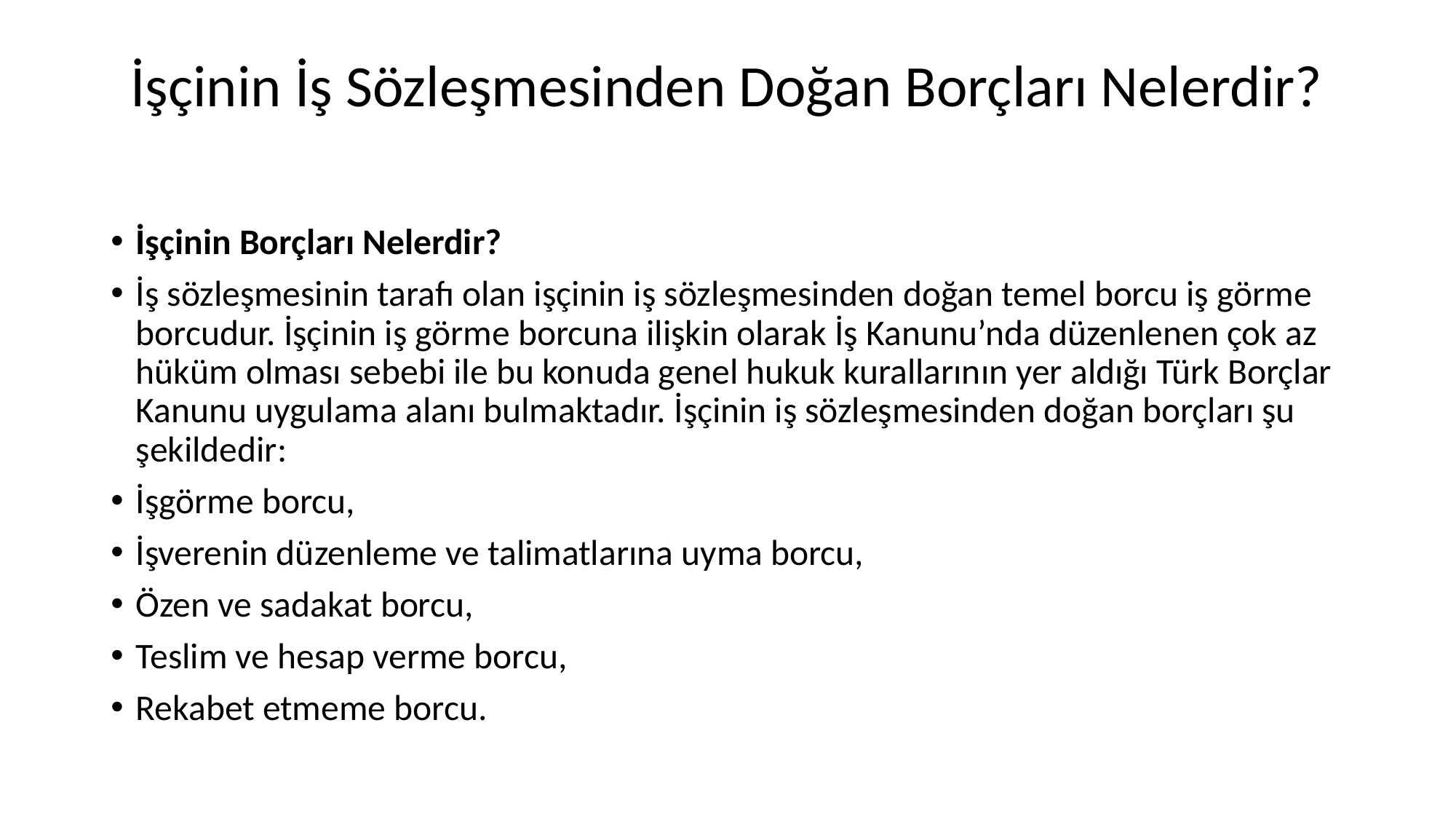

# İşçinin İş Sözleşmesinden Doğan Borçları Nelerdir?
İşçinin Borçları Nelerdir?
İş sözleşmesinin tarafı olan işçinin iş sözleşmesinden doğan temel borcu iş görme borcudur. İşçinin iş görme borcuna ilişkin olarak İş Kanunu’nda düzenlenen çok az hüküm olması sebebi ile bu konuda genel hukuk kurallarının yer aldığı Türk Borçlar Kanunu uygulama alanı bulmaktadır. İşçinin iş sözleşmesinden doğan borçları şu şekildedir:
İşgörme borcu,
İşverenin düzenleme ve talimatlarına uyma borcu,
Özen ve sadakat borcu,
Teslim ve hesap verme borcu,
Rekabet etmeme borcu.